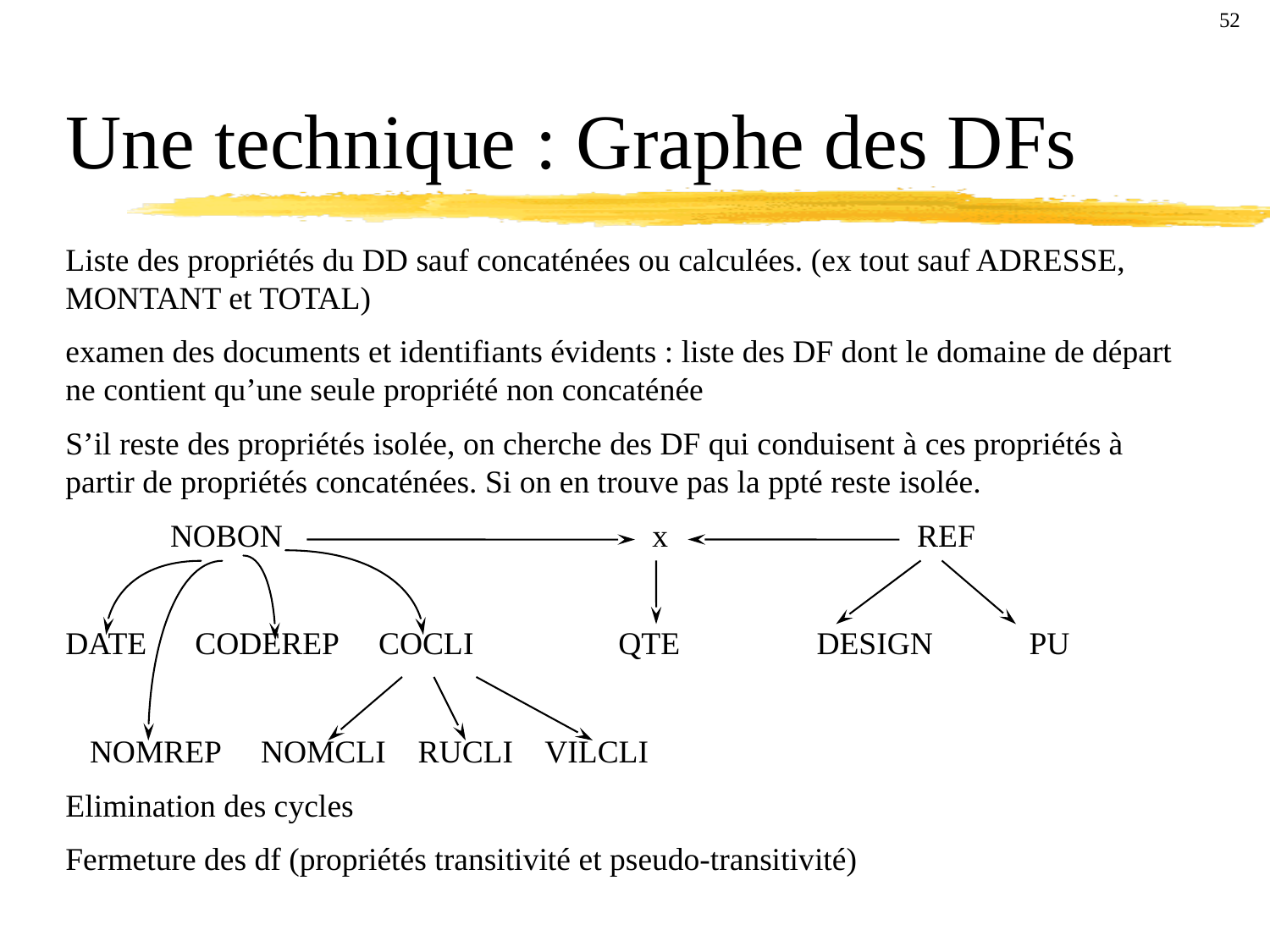

52
Une technique : Graphe des DFs
Liste des propriétés du DD sauf concaténées ou calculées. (ex tout sauf ADRESSE, MONTANT et TOTAL)
examen des documents et identifiants évidents : liste des DF dont le domaine de départ ne contient qu’une seule propriété non concaténée
S’il reste des propriétés isolée, on cherche des DF qui conduisent à ces propriétés à partir de propriétés concaténées. Si on en trouve pas la ppté reste isolée.
             NOBON                                              x                               REF

DATE      CODEREP     COCLI                  QTE                 DESIGN            PU

   NOMREP     NOMCLI    RUCLI    VILCLI
Elimination des cycles
Fermeture des df (propriétés transitivité et pseudo-transitivité)